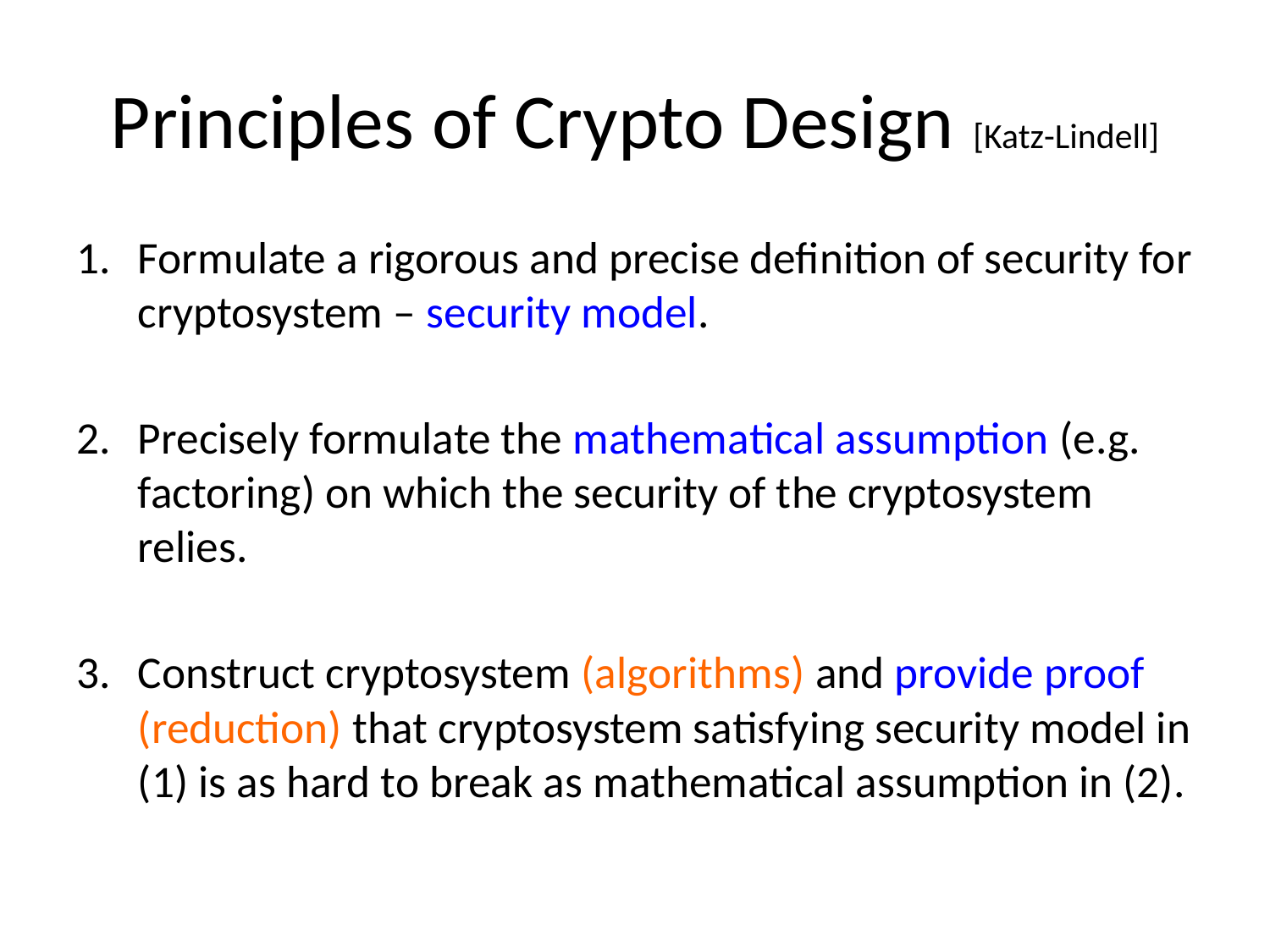

# Principles of Crypto Design [Katz-Lindell]
Formulate a rigorous and precise definition of security for cryptosystem – security model.

Precisely formulate the mathematical assumption (e.g. factoring) on which the security of the cryptosystem relies.

Construct cryptosystem (algorithms) and provide proof (reduction) that cryptosystem satisfying security model in (1) is as hard to break as mathematical assumption in (2).